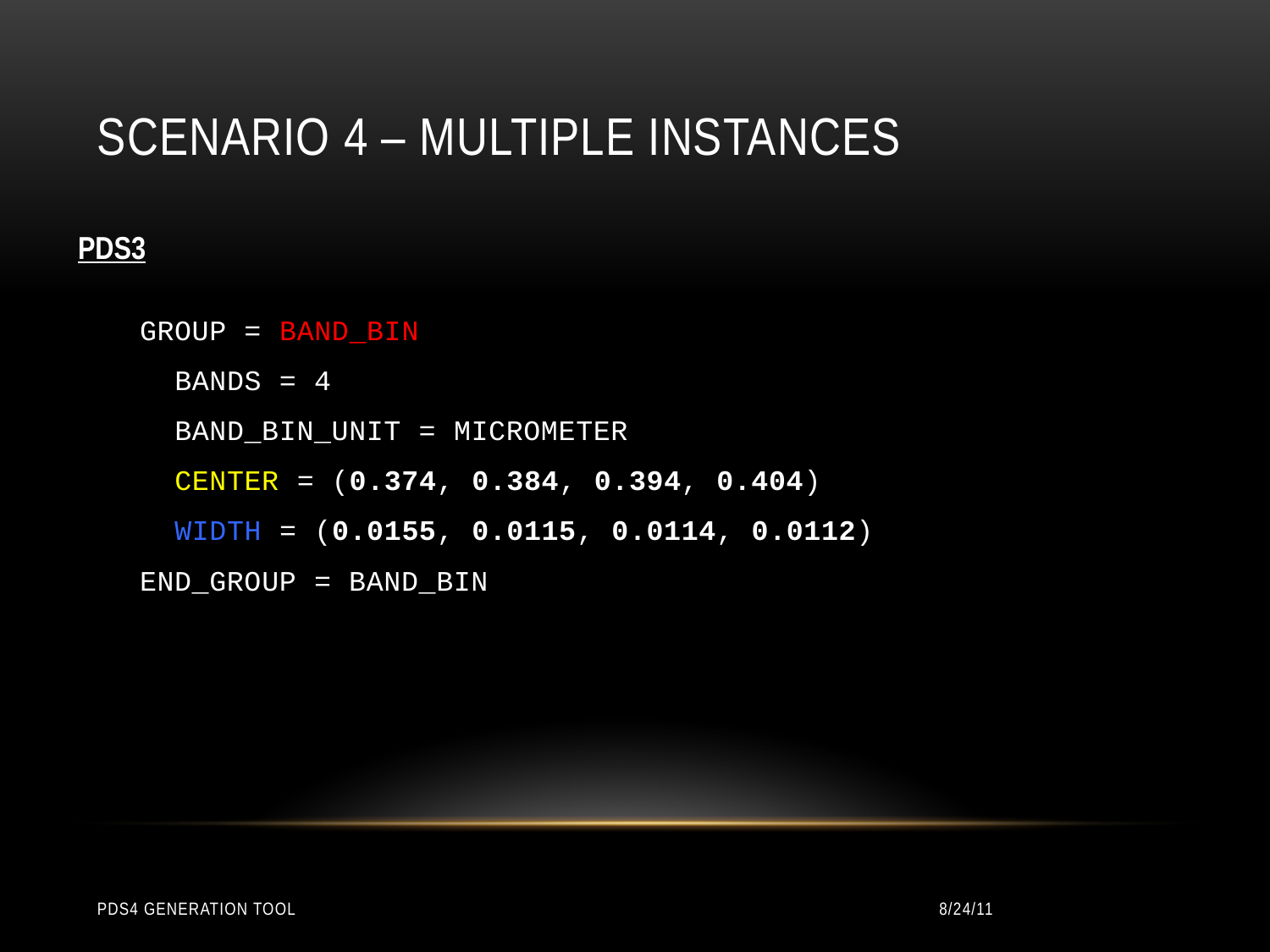

# Scenario 4 – MULTIPLE INSTANCEs
PDS3
GROUP = BAND_BIN
  BANDS = 4
  BAND_BIN_UNIT = MICROMETER
  CENTER = (0.374, 0.384, 0.394, 0.404)
  WIDTH = (0.0155, 0.0115, 0.0114, 0.0112)
END_GROUP = BAND_BIN
PDS4 Generation Tool
8/24/11